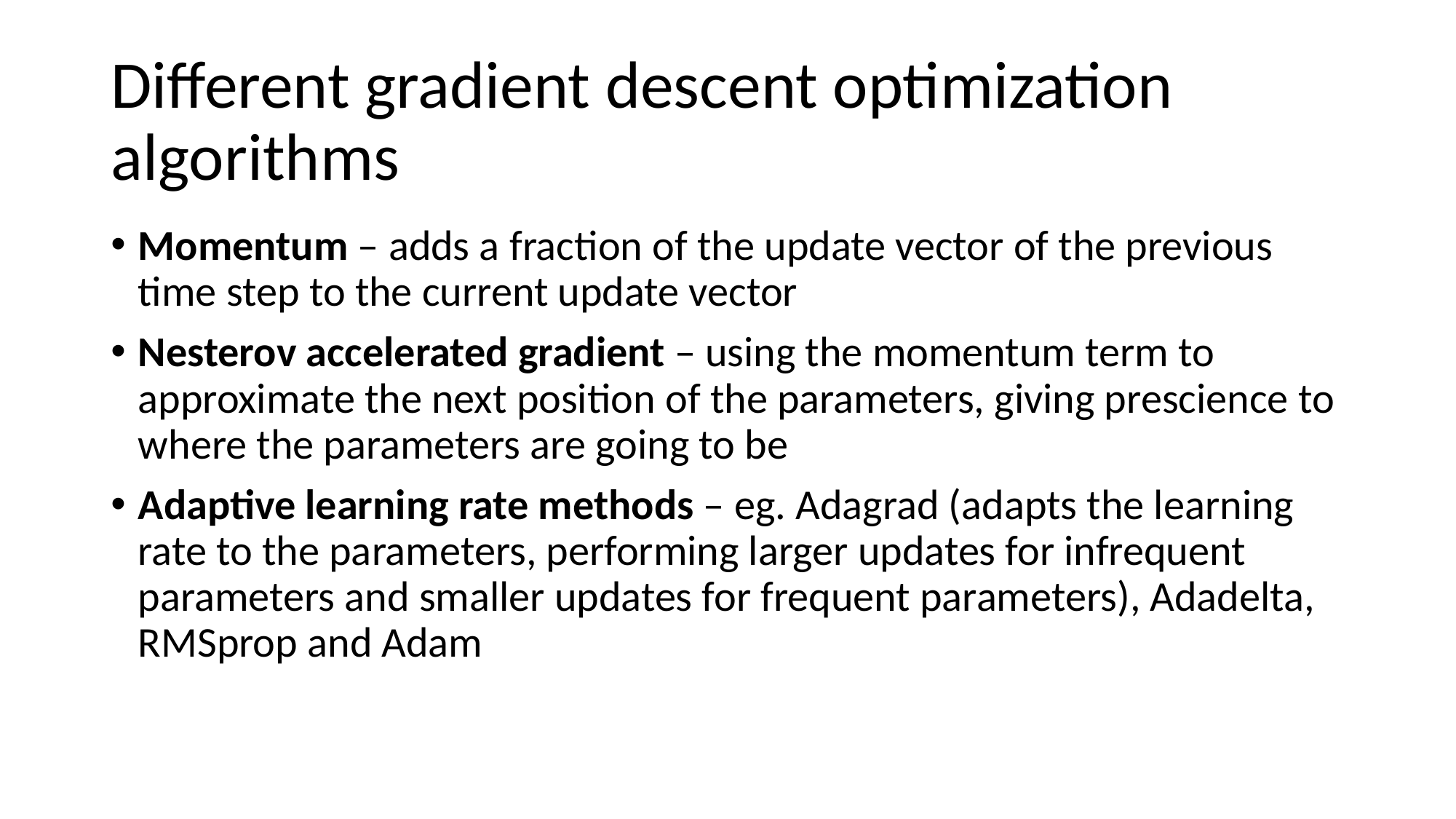

# Different gradient descent optimization algorithms
Momentum – adds a fraction of the update vector of the previous time step to the current update vector
Nesterov accelerated gradient – using the momentum term to approximate the next position of the parameters, giving prescience to where the parameters are going to be
Adaptive learning rate methods – eg. Adagrad (adapts the learning rate to the parameters, performing larger updates for infrequent parameters and smaller updates for frequent parameters), Adadelta, RMSprop and Adam